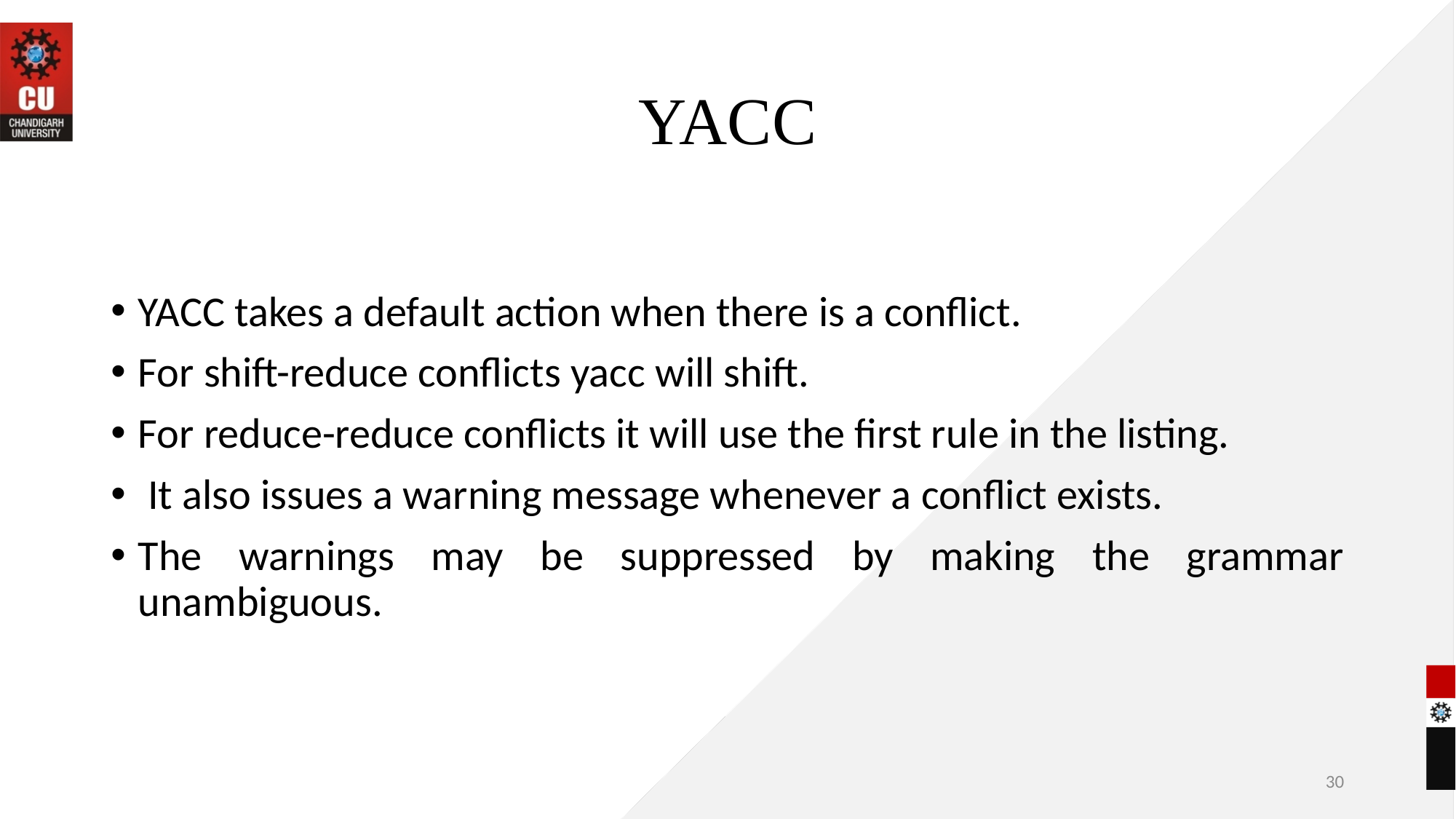

# YACC

YACC takes a default action when there is a conflict.
For shift-reduce conflicts yacc will shift.
For reduce-reduce conflicts it will use the first rule in the listing.
 It also issues a warning message whenever a conflict exists.
The warnings may be suppressed by making the grammar unambiguous.
30